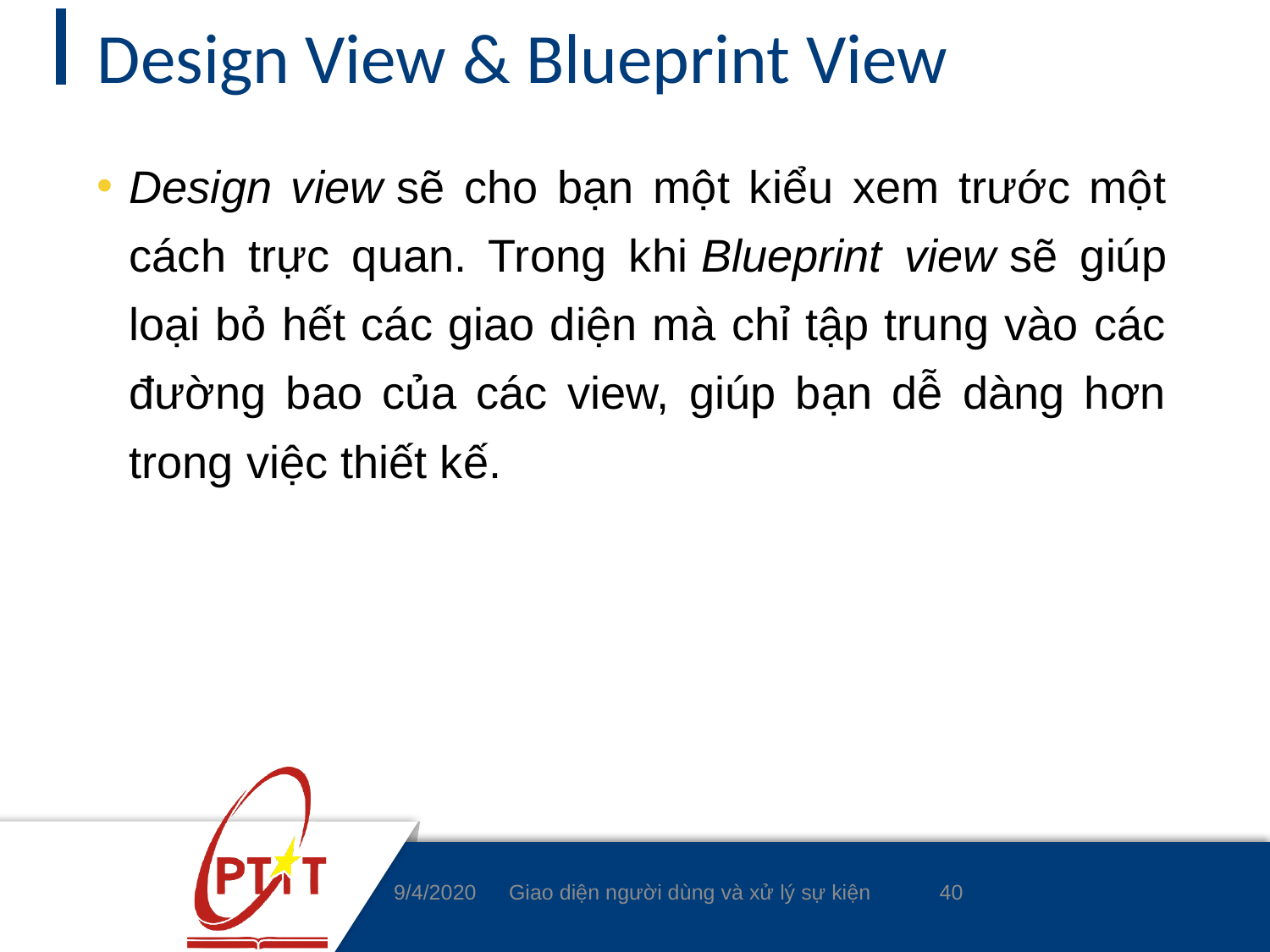

# Design View & Blueprint View
Design view sẽ cho bạn một kiểu xem trước một cách trực quan. Trong khi Blueprint view sẽ giúp loại bỏ hết các giao diện mà chỉ tập trung vào các đường bao của các view, giúp bạn dễ dàng hơn trong việc thiết kế.
40
9/4/2020
Giao diện người dùng và xử lý sự kiện